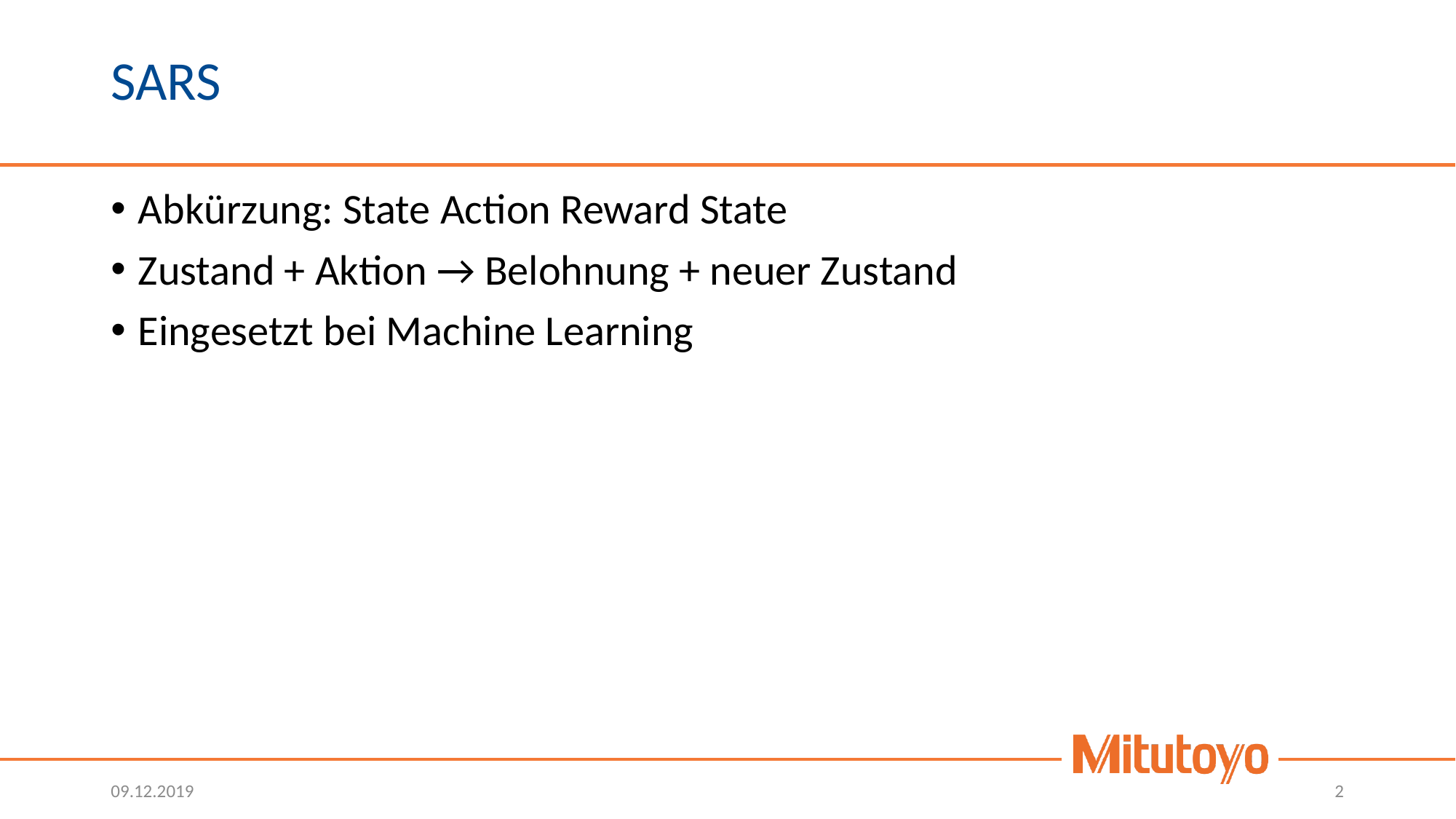

# SARS
Abkürzung: State Action Reward State
Zustand + Aktion → Belohnung + neuer Zustand
Eingesetzt bei Machine Learning
09.12.2019

2